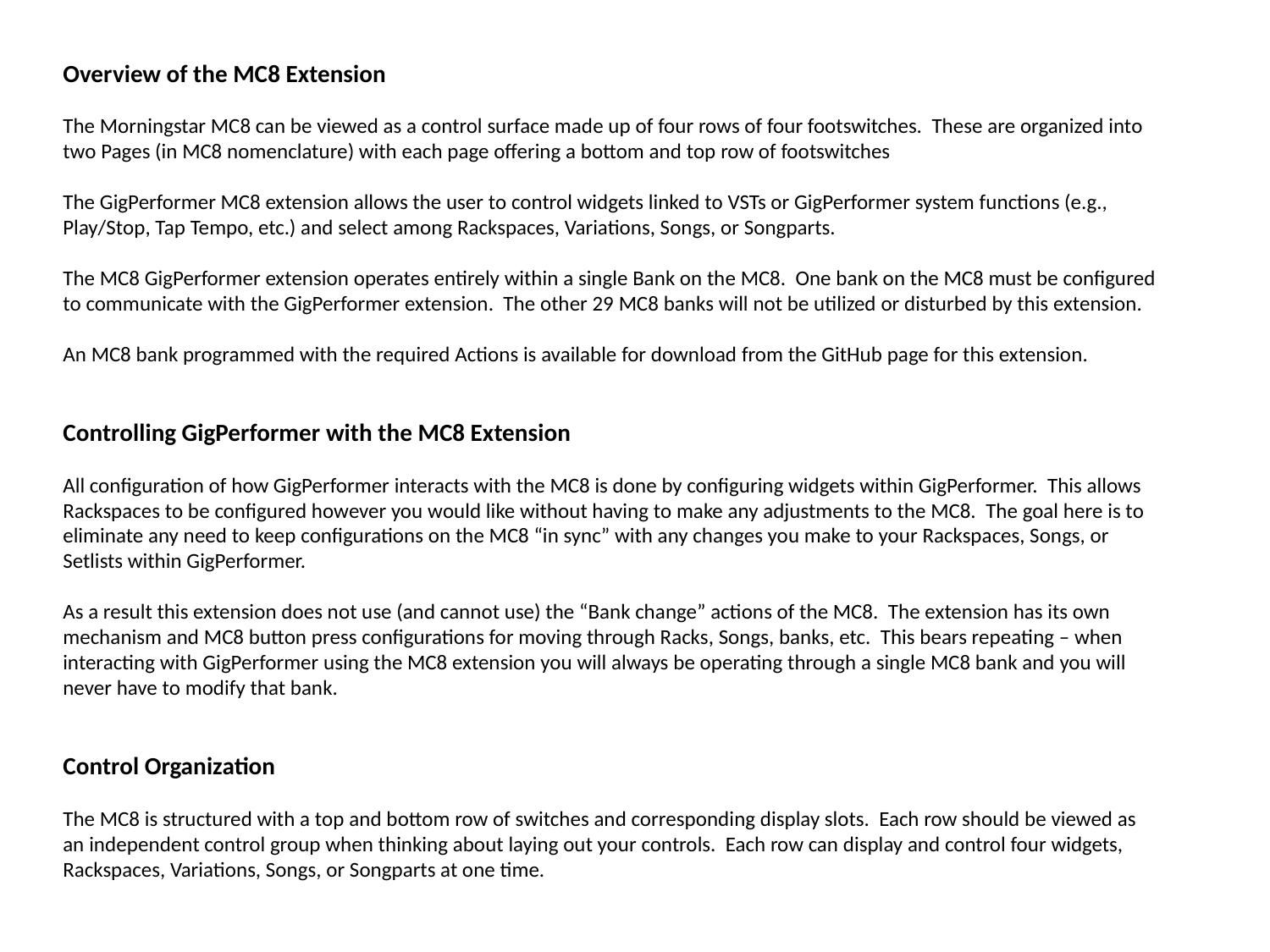

Overview of the MC8 Extension

The Morningstar MC8 can be viewed as a control surface made up of four rows of four footswitches.  These are organized into two Pages (in MC8 nomenclature) with each page offering a bottom and top row of footswitches

The GigPerformer MC8 extension allows the user to control widgets linked to VSTs or GigPerformer system functions (e.g., Play/Stop, Tap Tempo, etc.) and select among Rackspaces, Variations, Songs, or Songparts.

The MC8 GigPerformer extension operates entirely within a single Bank on the MC8.  One bank on the MC8 must be configured to communicate with the GigPerformer extension.  The other 29 MC8 banks will not be utilized or disturbed by this extension.

An MC8 bank programmed with the required Actions is available for download from the GitHub page for this extension.

Controlling GigPerformer with the MC8 Extension

All configuration of how GigPerformer interacts with the MC8 is done by configuring widgets within GigPerformer.  This allows Rackspaces to be configured however you would like without having to make any adjustments to the MC8.  The goal here is to eliminate any need to keep configurations on the MC8 “in sync” with any changes you make to your Rackspaces, Songs, or Setlists within GigPerformer.

As a result this extension does not use (and cannot use) the “Bank change” actions of the MC8.  The extension has its own mechanism and MC8 button press configurations for moving through Racks, Songs, banks, etc.  This bears repeating – when interacting with GigPerformer using the MC8 extension you will always be operating through a single MC8 bank and you will never have to modify that bank.

Control Organization

The MC8 is structured with a top and bottom row of switches and corresponding display slots.  Each row should be viewed as an independent control group when thinking about laying out your controls.  Each row can display and control four widgets, Rackspaces, Variations, Songs, or Songparts at one time.